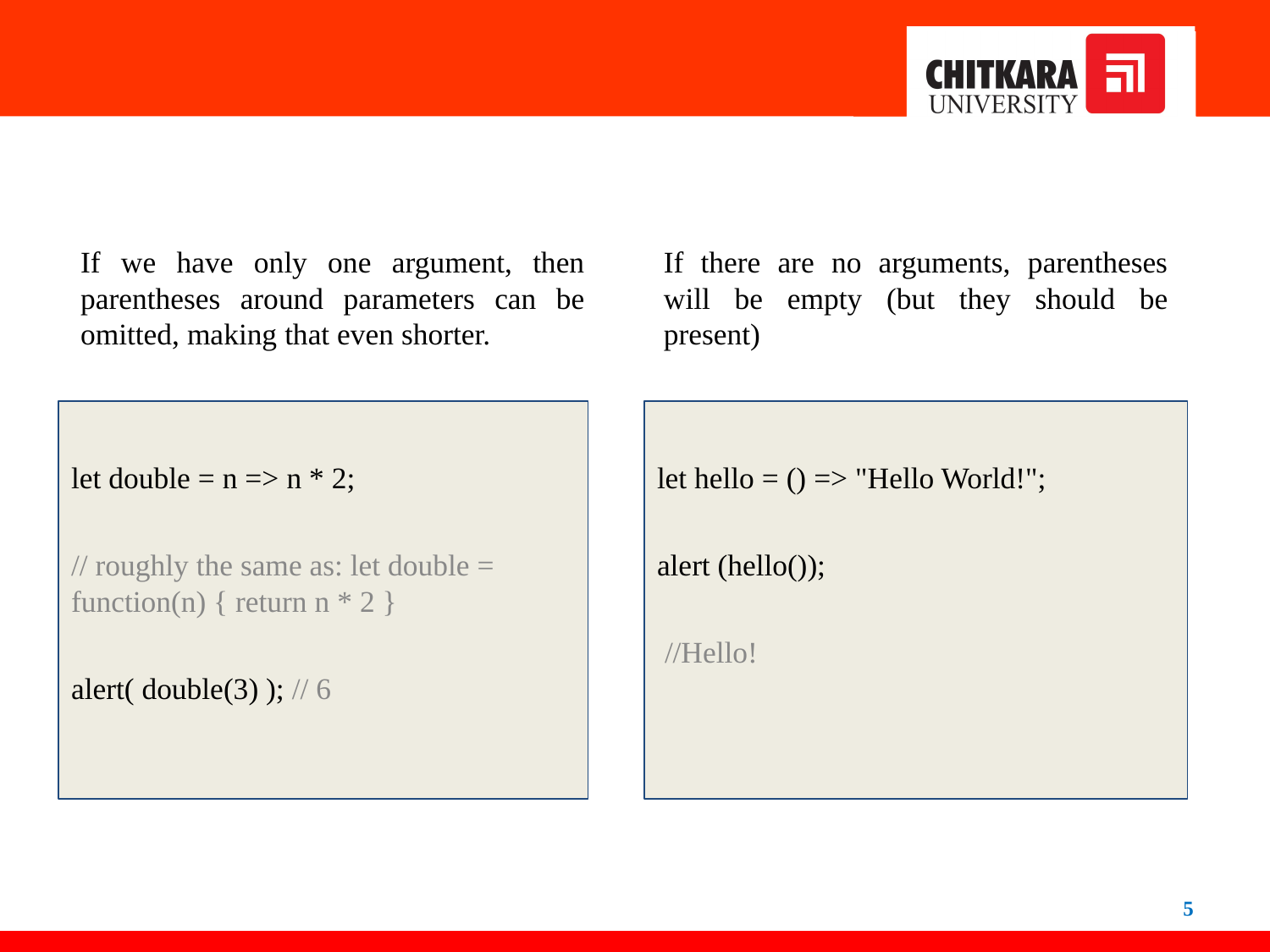

#
If we have only one argument, then parentheses around parameters can be omitted, making that even shorter.

If there are no arguments, parentheses will be empty (but they should be present)

let double = n => n * 2;

// roughly the same as: let double = function(n) { return n * 2 }

alert( double(3) ); // 6

let hello = () => "Hello World!";

alert (hello());

 //Hello!

5